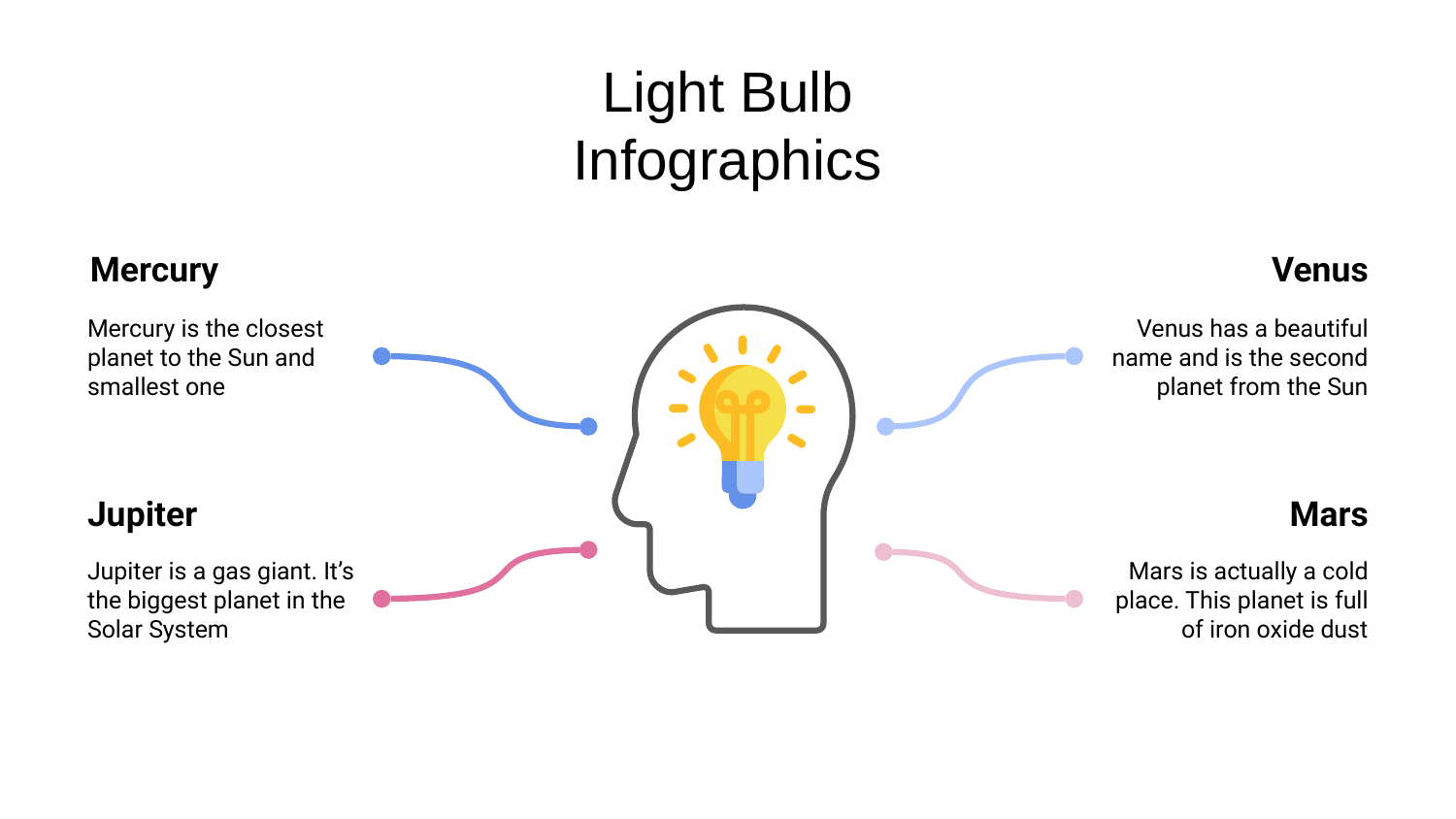

# Light Bulb Infographics
Mercury
Venus
Mercury is the closest planet to the Sun and smallest one
Venus has a beautiful name and is the second planet from the Sun

Jupiter
Mars
Jupiter is a gas giant. It’s the biggest planet in the Solar System
Mars is actually a cold place. This planet is full of iron oxide dust